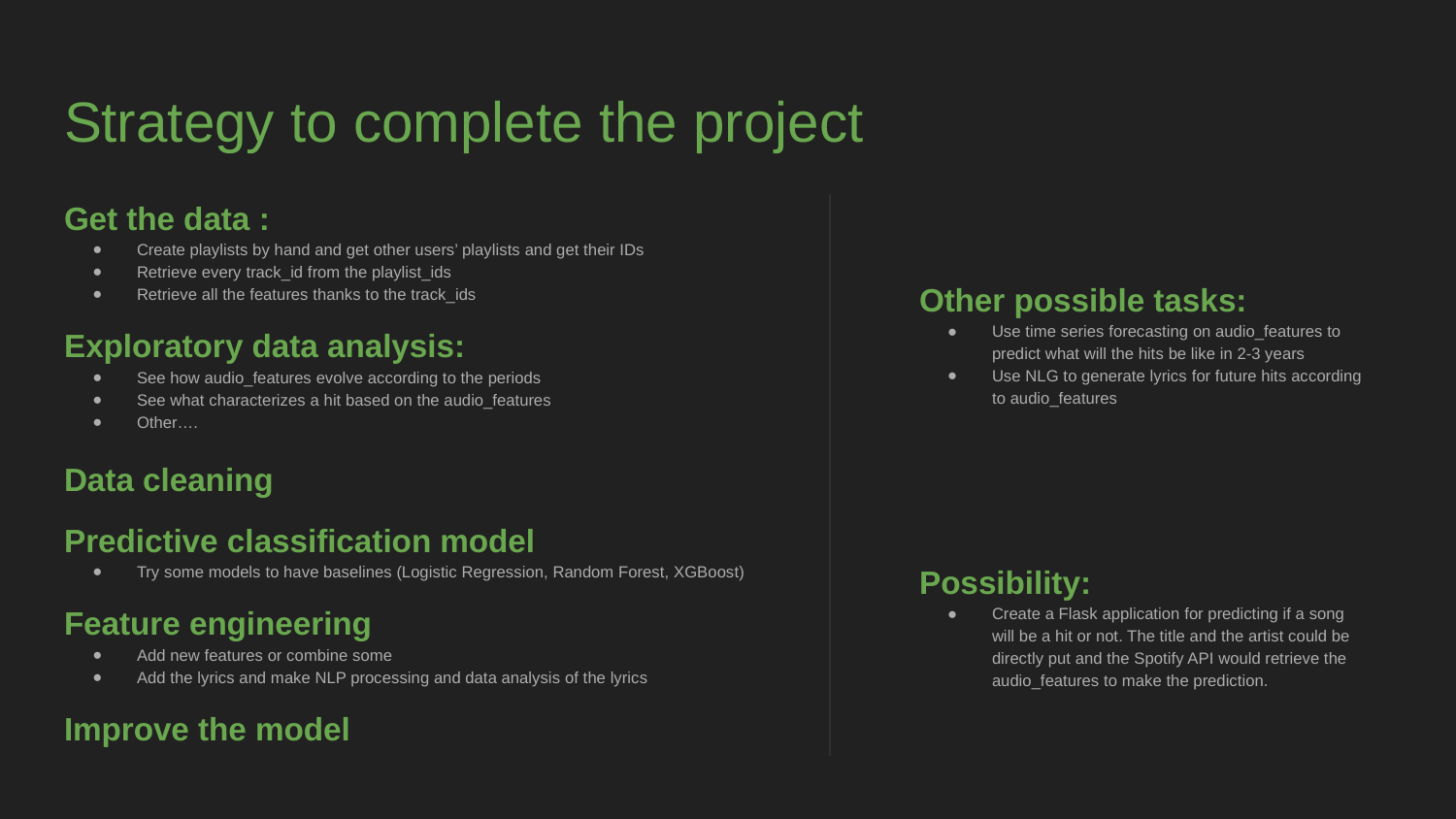

# Strategy to complete the project
Get the data :
Create playlists by hand and get other users’ playlists and get their IDs
Retrieve every track_id from the playlist_ids
Retrieve all the features thanks to the track_ids

Exploratory data analysis:
See how audio_features evolve according to the periods
See what characterizes a hit based on the audio_features
Other….

Data cleaning

Predictive classification model
Try some models to have baselines (Logistic Regression, Random Forest, XGBoost)

Feature engineering
Add new features or combine some
Add the lyrics and make NLP processing and data analysis of the lyrics

Improve the model

Other possible tasks:
Use time series forecasting on audio_features to predict what will the hits be like in 2-3 years
Use NLG to generate lyrics for future hits according to audio_features
Possibility:
Create a Flask application for predicting if a song will be a hit or not. The title and the artist could be directly put and the Spotify API would retrieve the audio_features to make the prediction.